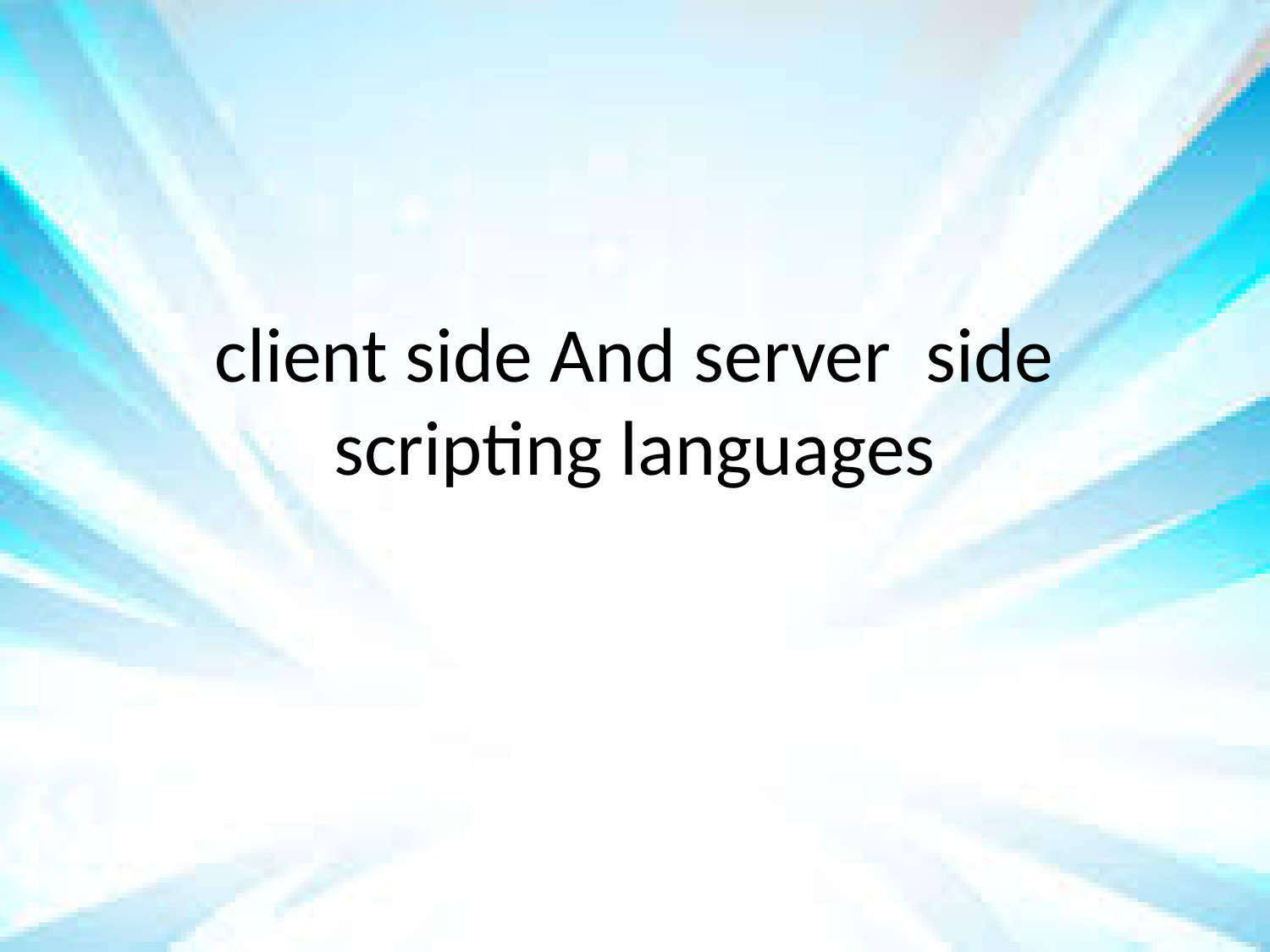

# client side And server  side scripting languages